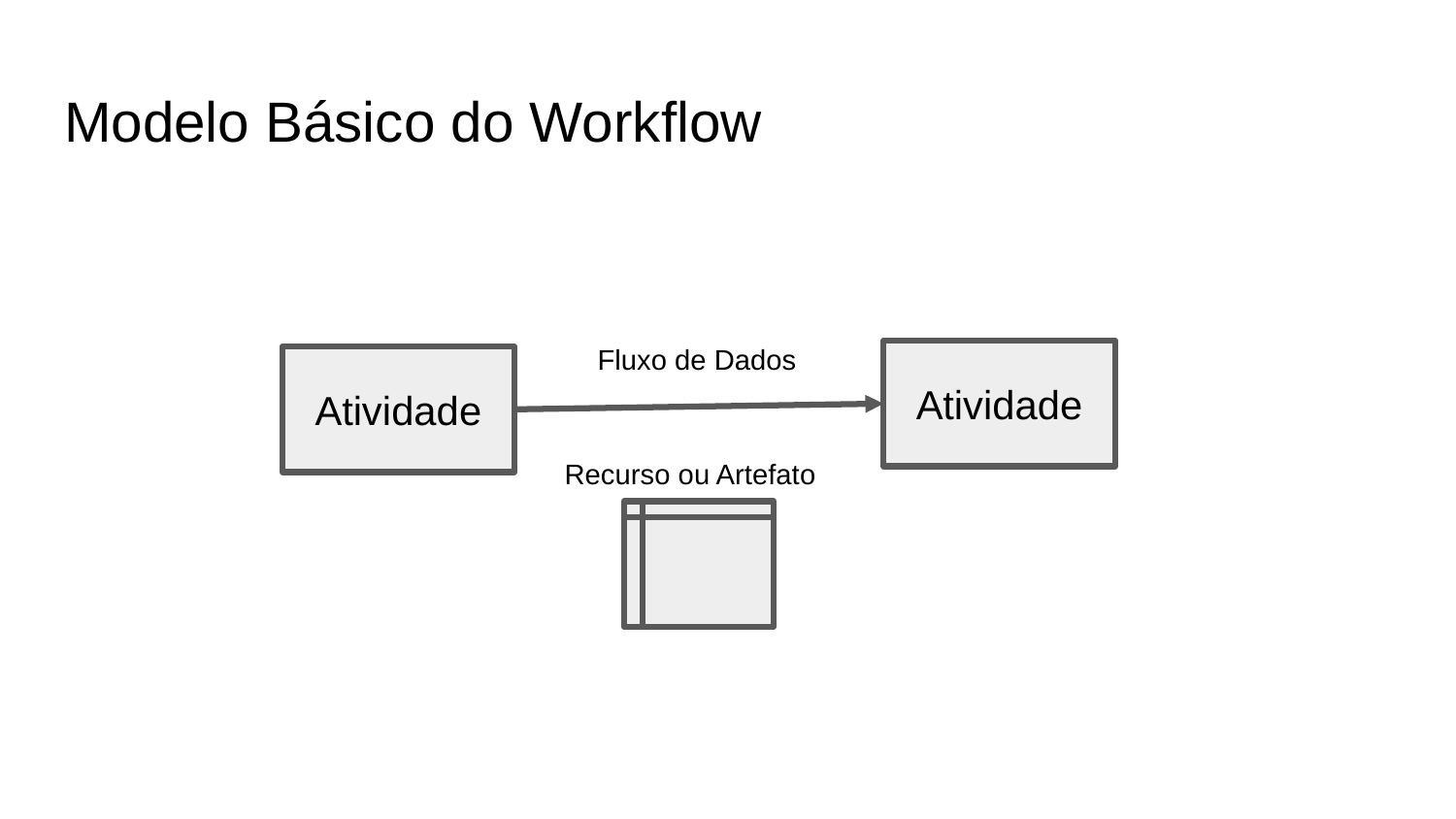

# Modelo Básico do Workflow
Fluxo de Dados
Atividade
Atividade
Recurso ou Artefato